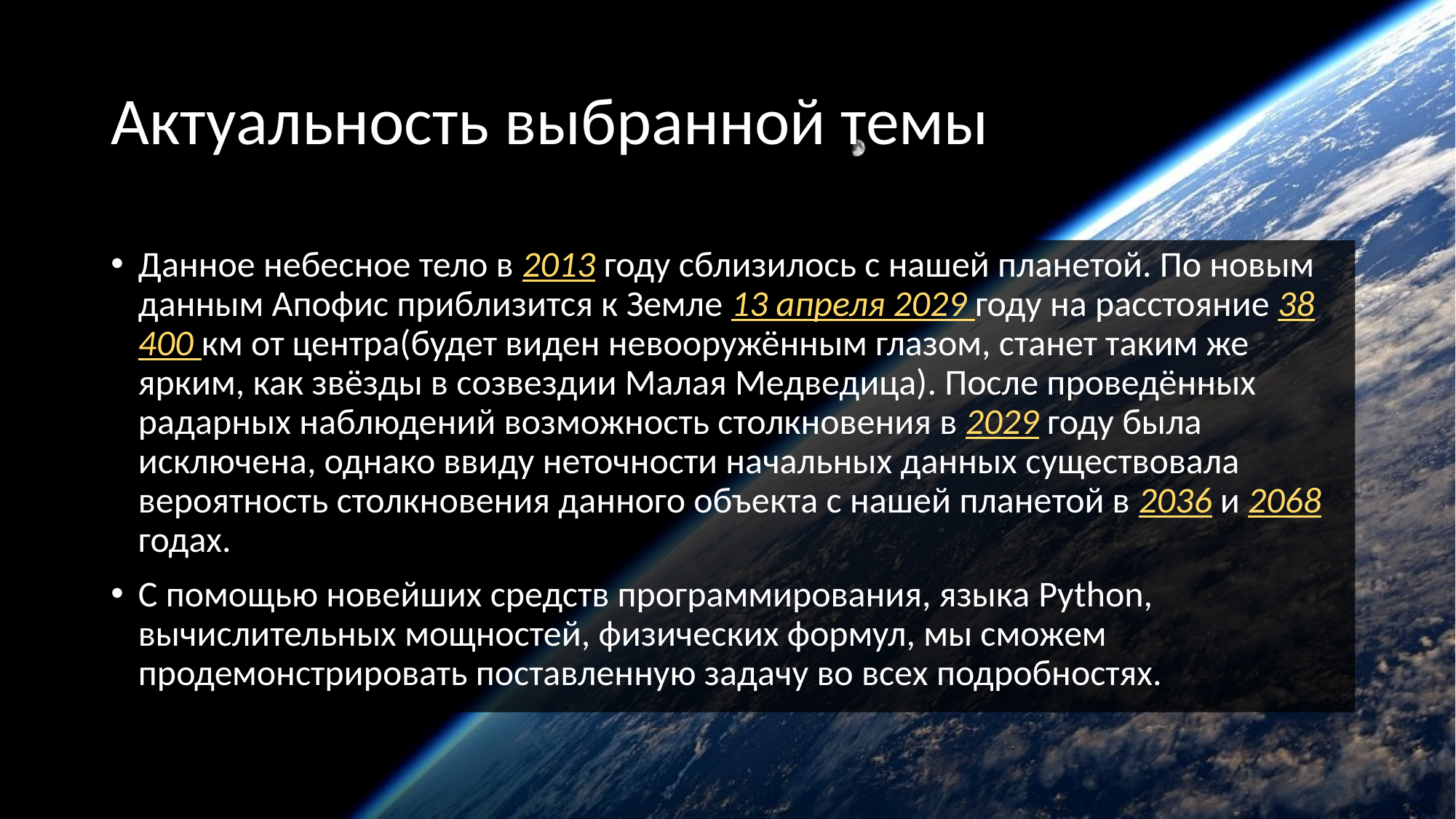

# Актуальность выбранной темы
Данное небесное тело в 2013 году сблизилось с нашей планетой. По новым данным Апофис приблизится к Земле 13 апреля 2029 году на расстояние 38 400 км от центра(будет виден невооружённым глазом, станет таким же ярким, как звёзды в созвездии Малая Медведица). После проведённых радарных наблюдений возможность столкновения в 2029 году была исключена, однако ввиду неточности начальных данных существовала вероятность столкновения данного объекта с нашей планетой в 2036 и 2068 годах.
С помощью новейших средств программирования, языка Python, вычислительных мощностей, физических формул, мы сможем продемонстрировать поставленную задачу во всех подробностях.